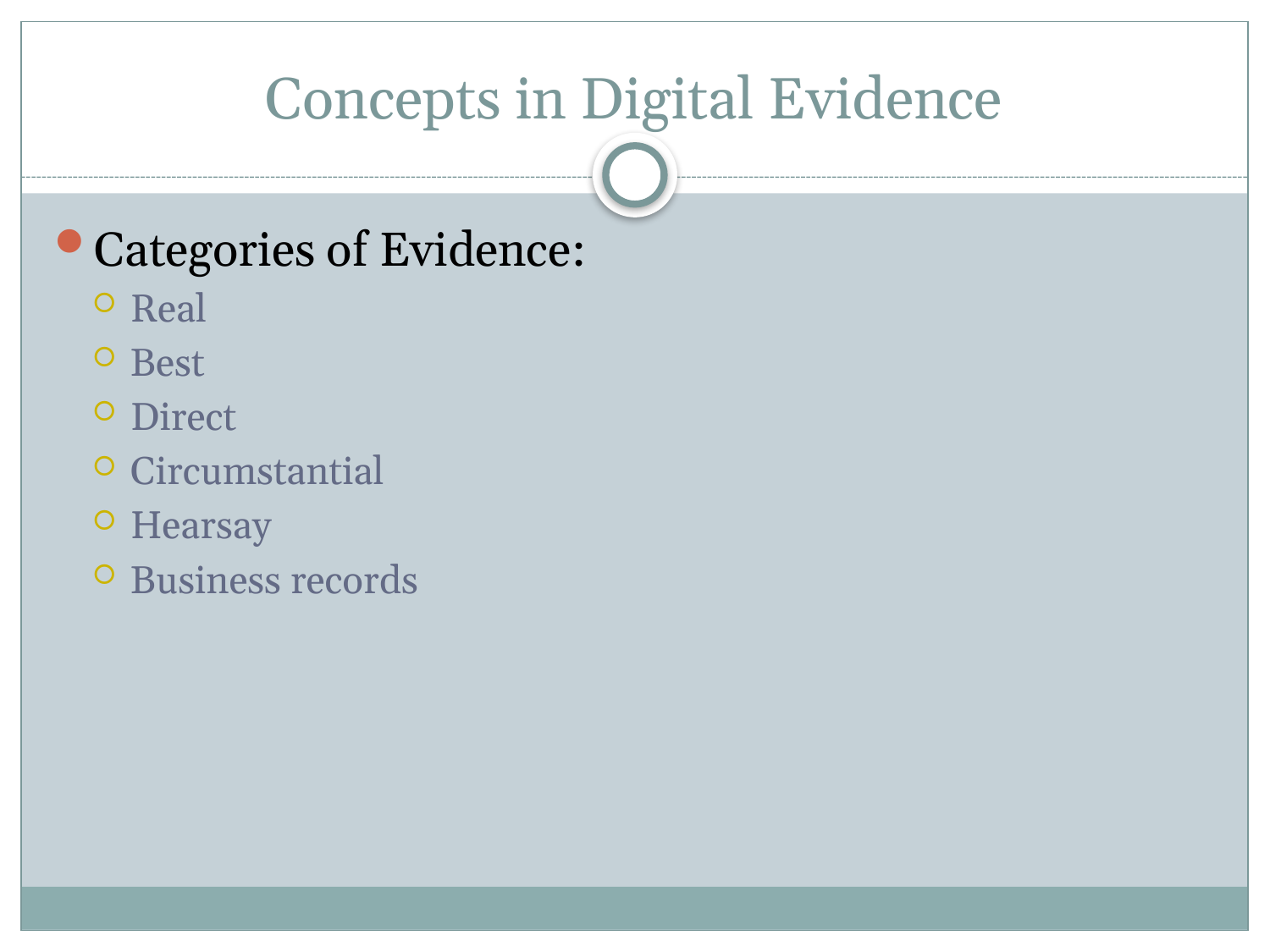

# Concepts in Digital Evidence
Categories of Evidence:
Real
Best
Direct
Circumstantial
Hearsay
Business records